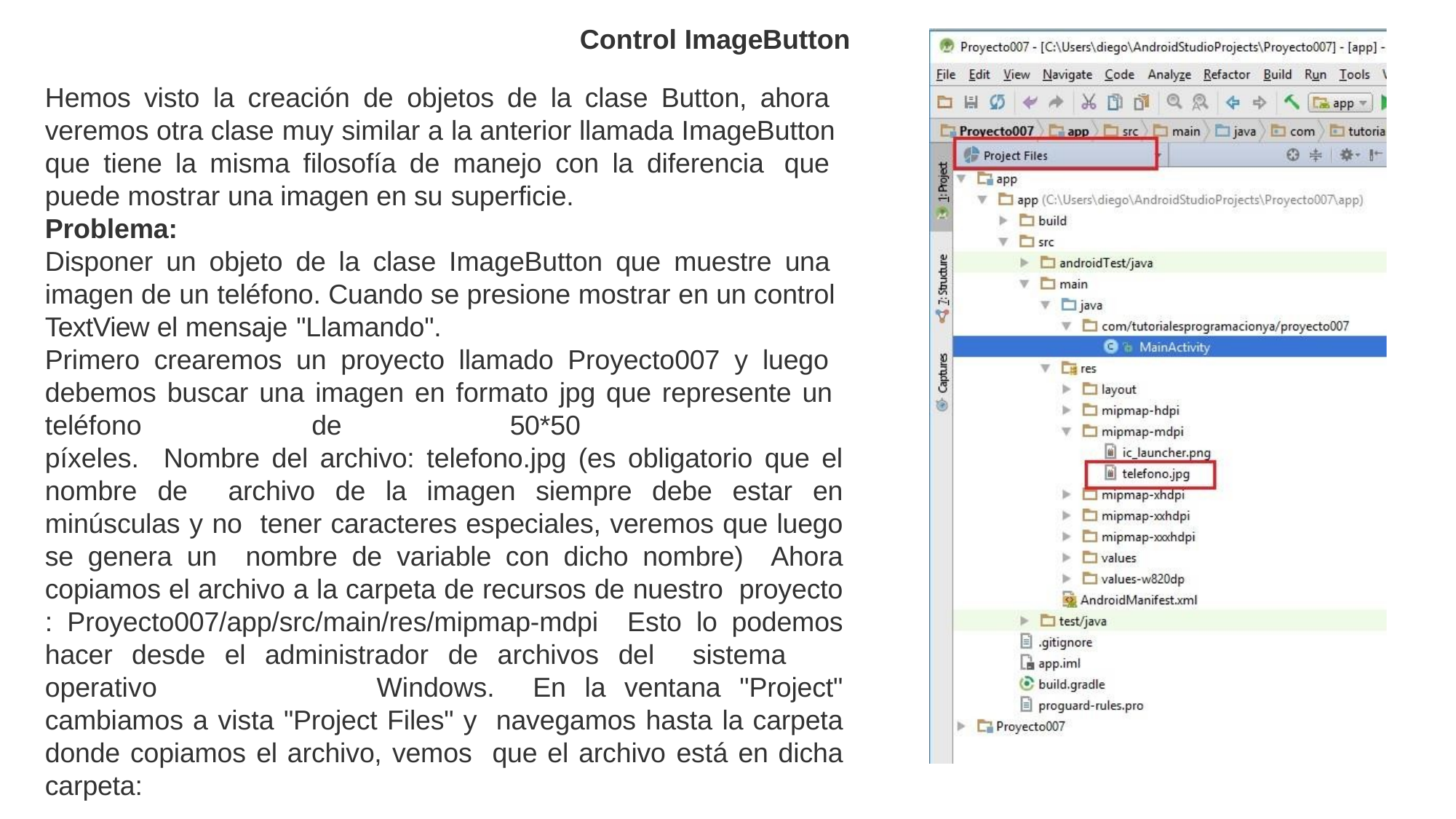

Control ImageButton
Hemos visto la creación de objetos de la clase Button, ahora  veremos otra clase muy similar a la anterior llamada ImageButton  que tiene la misma filosofía de manejo con la diferencia que  puede mostrar una imagen en su superficie.
Problema:
Disponer un objeto de la clase ImageButton que muestre una  imagen de un teléfono. Cuando se presione mostrar en un control  TextView el mensaje "Llamando".
Primero crearemos un proyecto llamado Proyecto007 y luego  debemos buscar una imagen en formato jpg que represente un  teléfono	de		50*50		píxeles.  Nombre del archivo: telefono.jpg (es obligatorio que el nombre de  archivo de la imagen siempre debe estar en minúsculas y no  tener caracteres especiales, veremos que luego se genera un  nombre de variable con dicho nombre)  Ahora copiamos el archivo a la carpeta de recursos de nuestro  proyecto : Proyecto007/app/src/main/res/mipmap-mdpi  Esto lo podemos hacer desde el administrador de archivos del  sistema		operativo		Windows.  En la ventana "Project" cambiamos a vista "Project Files" y  navegamos hasta la carpeta donde copiamos el archivo, vemos  que el archivo está en dicha carpeta: